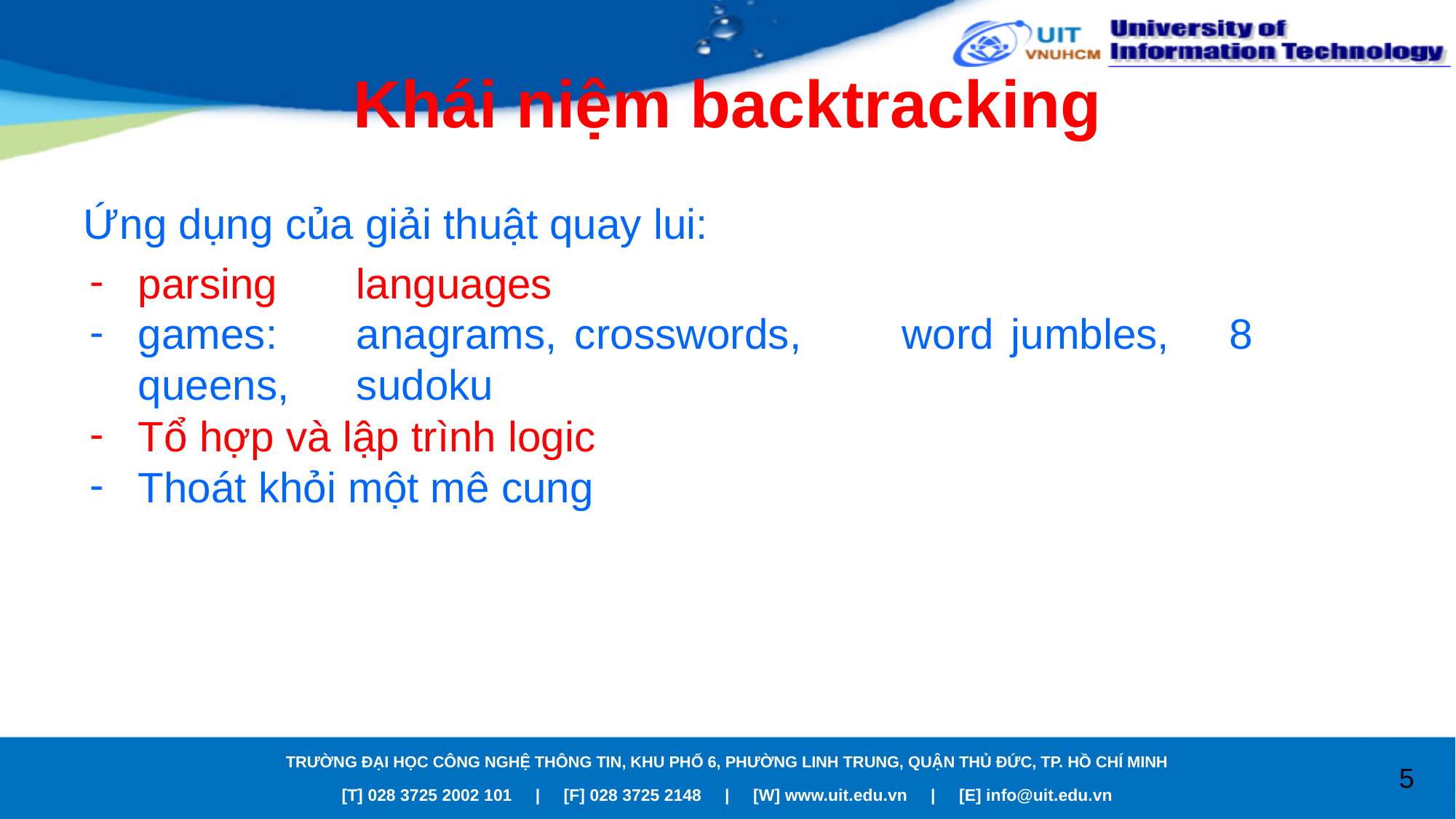

# Khái niệm backtracking
Ứng dụng của giải thuật quay lui:
parsing	languages
games:	anagrams,	crosswords,	word	jumbles,	8	queens,	sudoku
Tổ hợp và lập trình logic
Thoát khỏi một mê cung